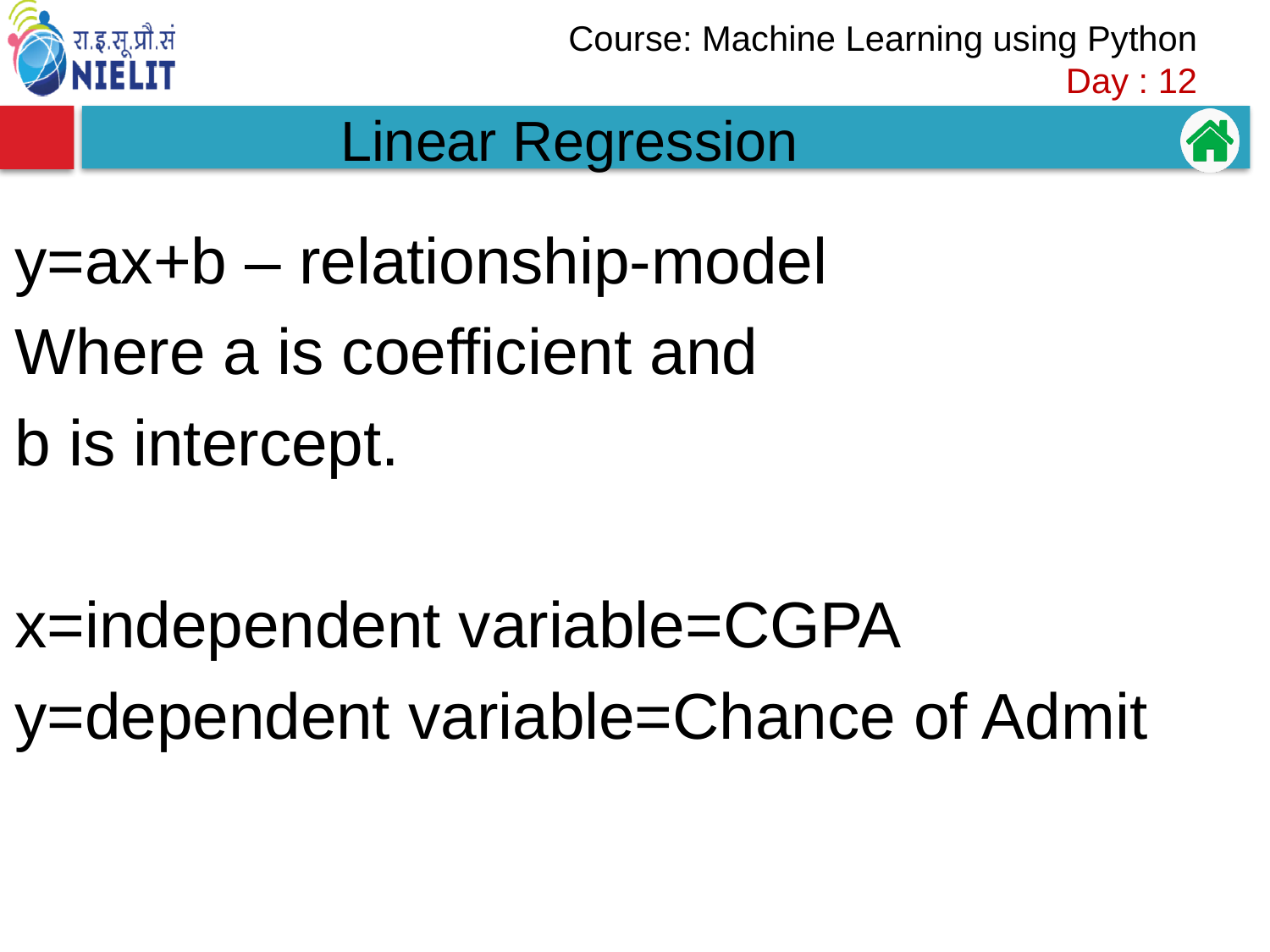

Linear Regression
y=ax+b – relationship-model
Where a is coefficient and
b is intercept.

x=independent variable=CGPA
y=dependent variable=Chance of Admit